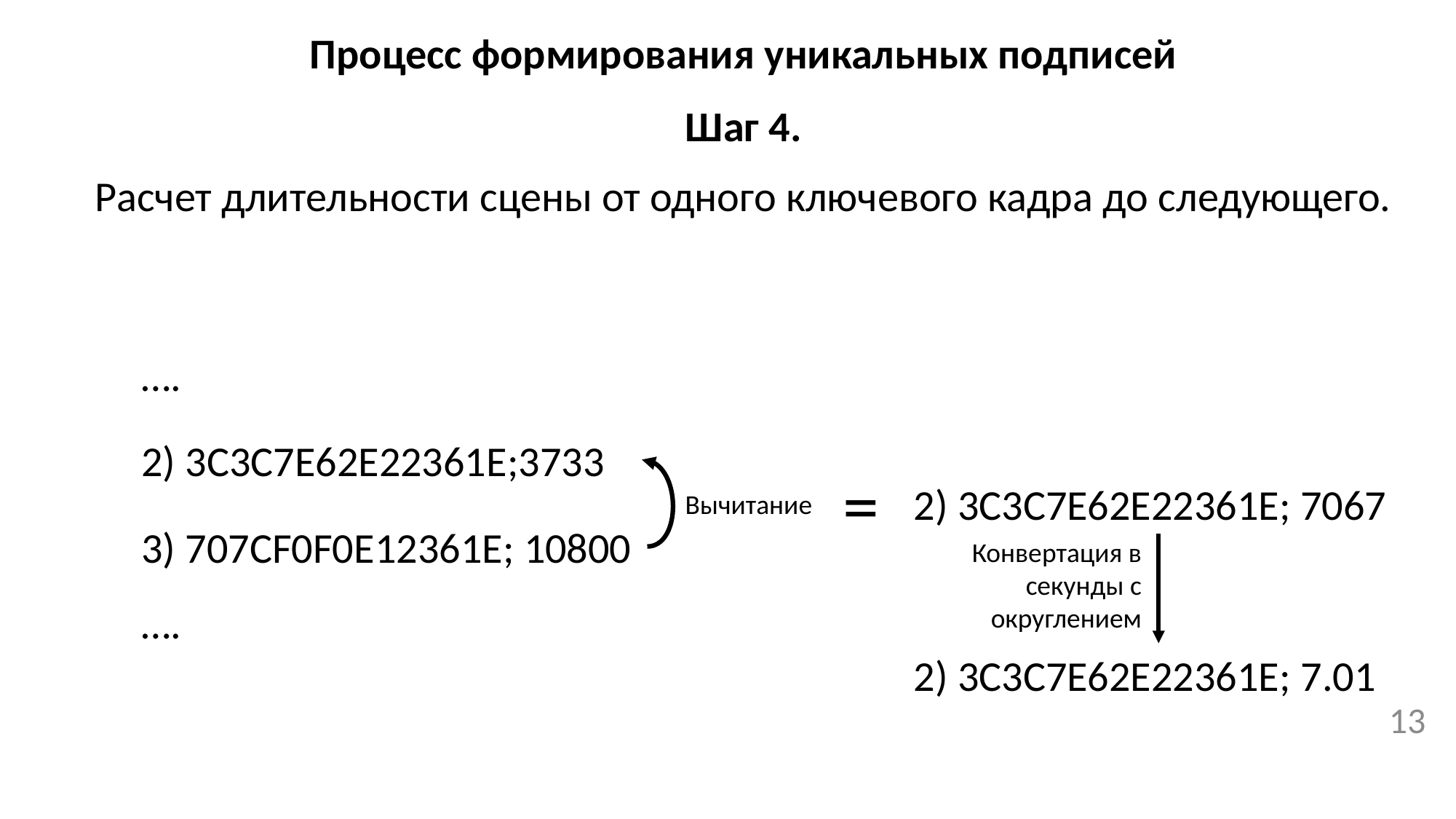

# Процесс формирования уникальных подписей
Шаг 4.
Расчет длительности сцены от одного ключевого кадра до следующего.
….
2) 3C3C7E62E22361E;3733
=
2) 3C3C7E62E22361E; 7067
Вычитание
3) 707СF0F0E12361E; 10800
Конвертация в секунды с округлением
….
2) 3C3C7E62E22361E; 7.01
13